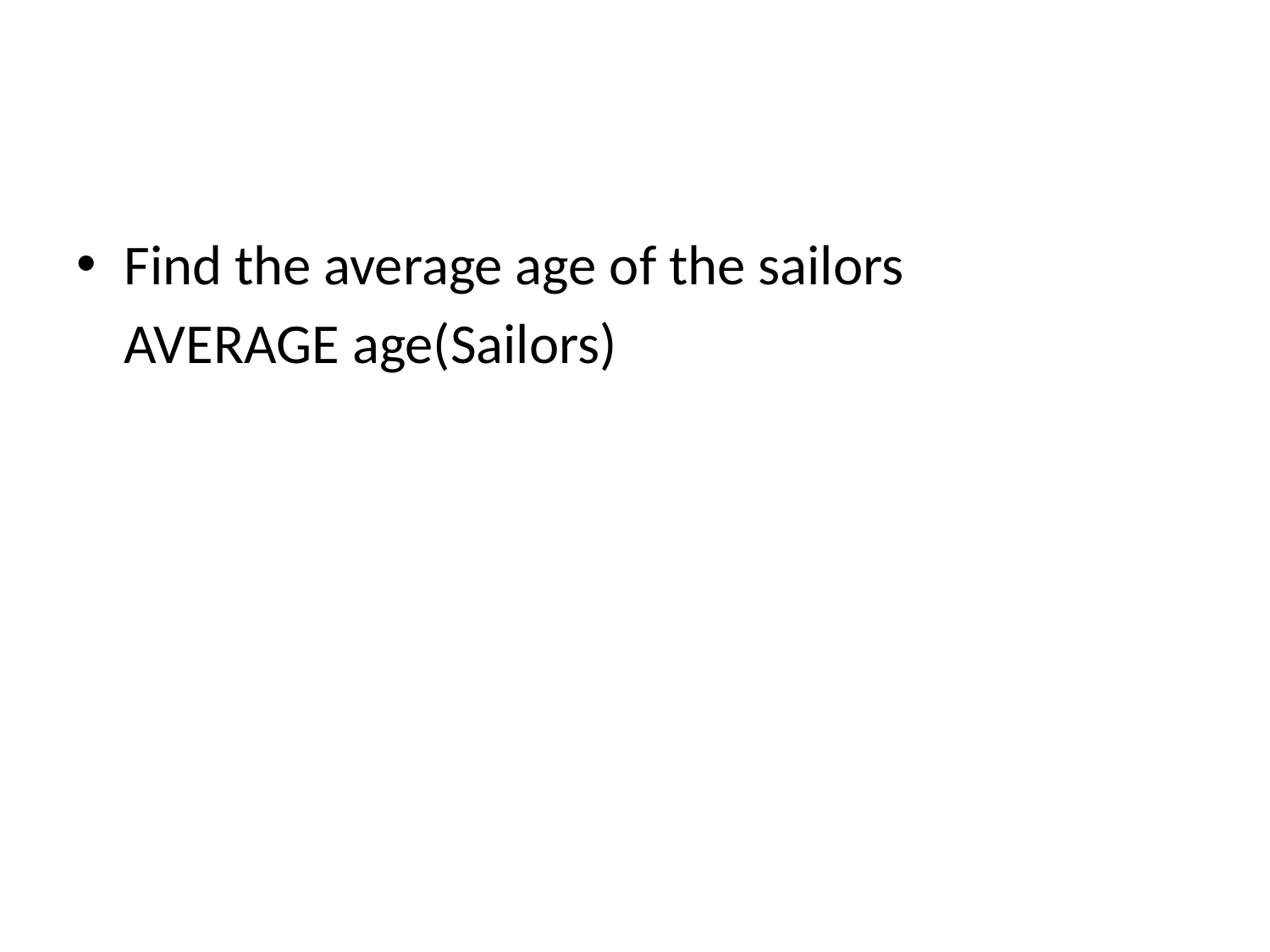

#
Find the average age of the sailors
	AVERAGE age(Sailors)
Database Principles